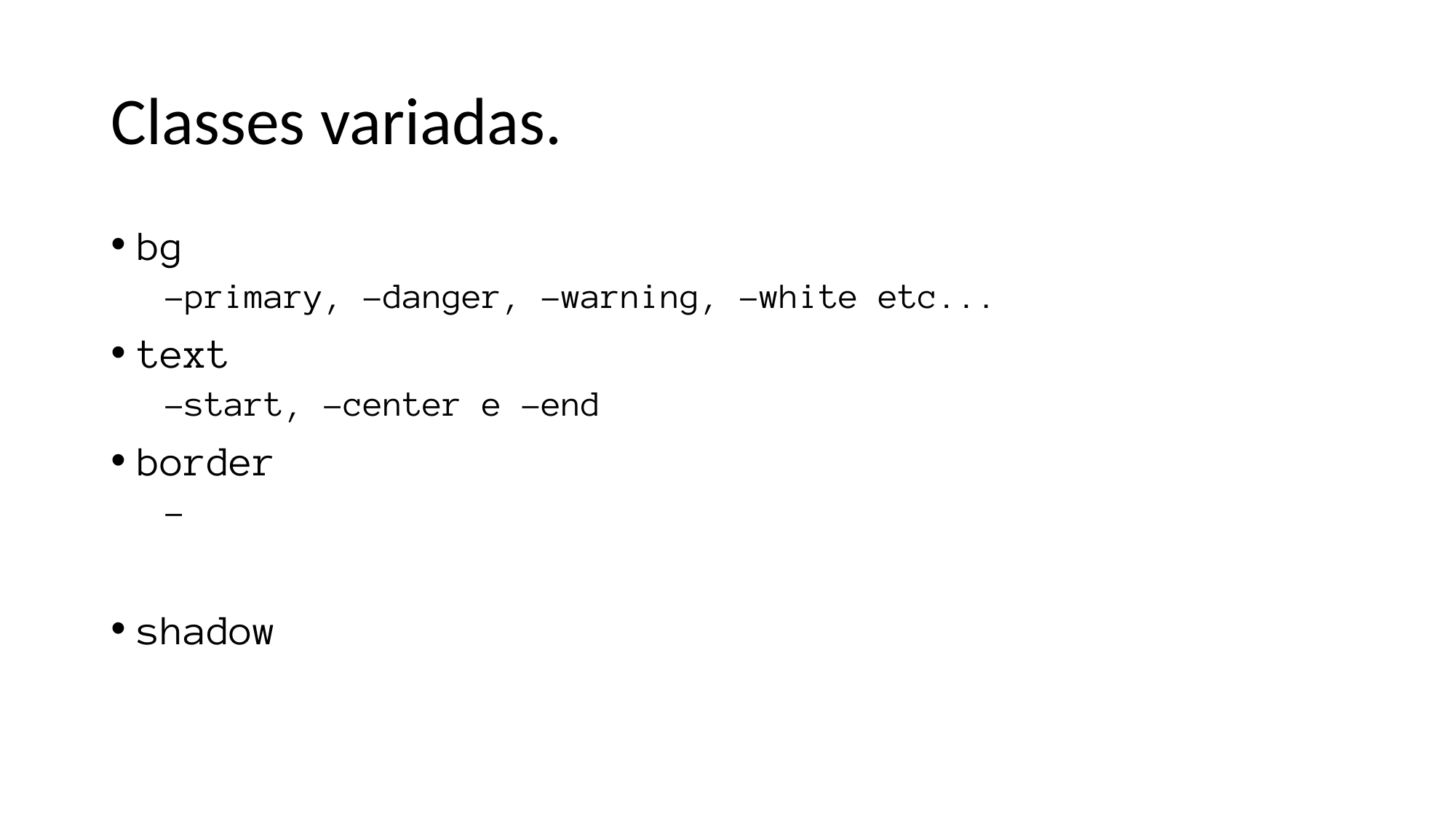

# Classes variadas.
bg
-primary, -danger, -warning, -white etc...
text
-start, -center e -end
border
-

shadow